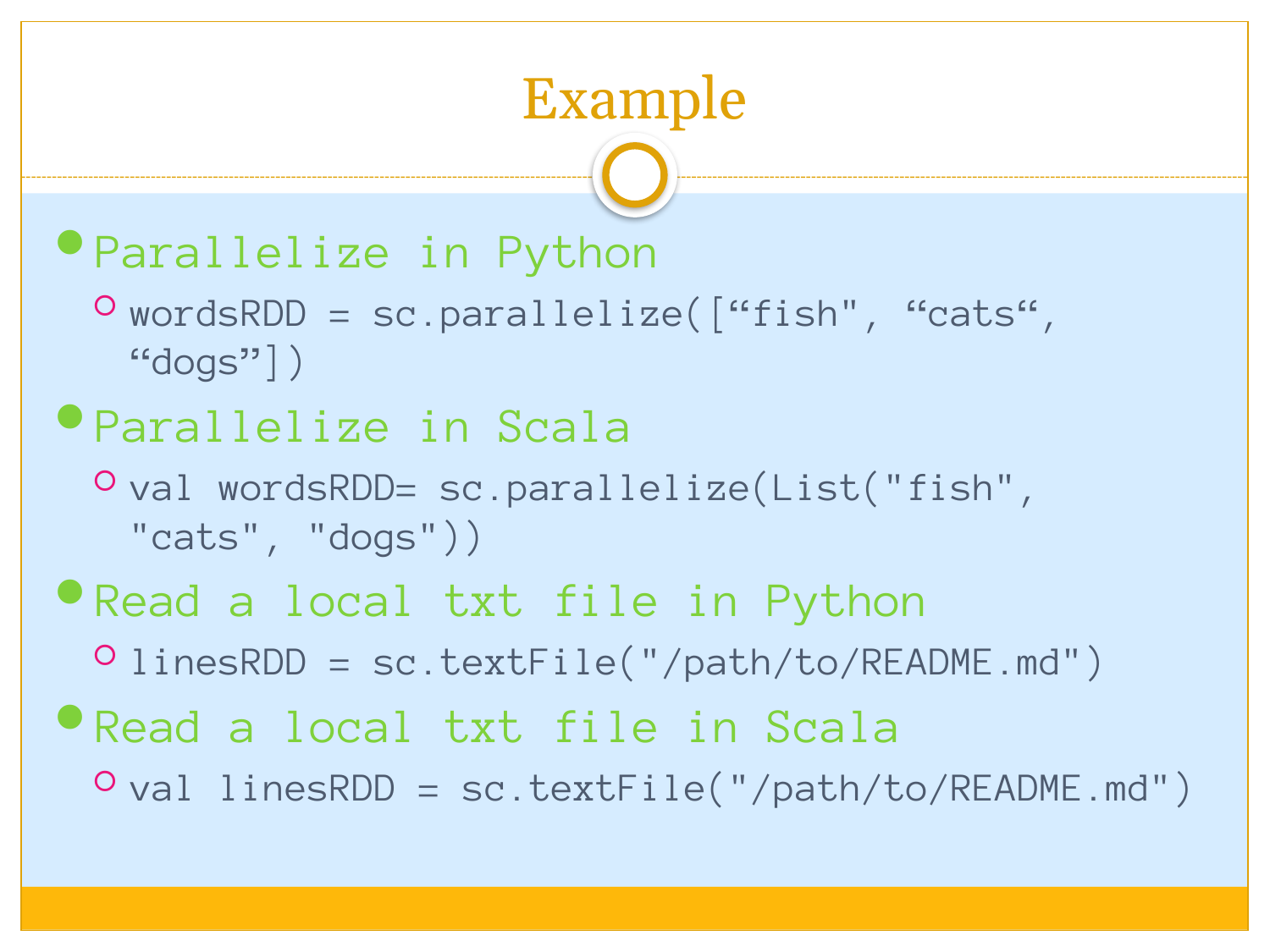

# Example
Parallelize in Python
wordsRDD = sc.parallelize([“fish", “cats“, “dogs”])
Parallelize in Scala
val wordsRDD= sc.parallelize(List("fish", "cats", "dogs"))
Read a local txt file in Python
linesRDD = sc.textFile("/path/to/README.md")
Read a local txt file in Scala
val linesRDD = sc.textFile("/path/to/README.md")